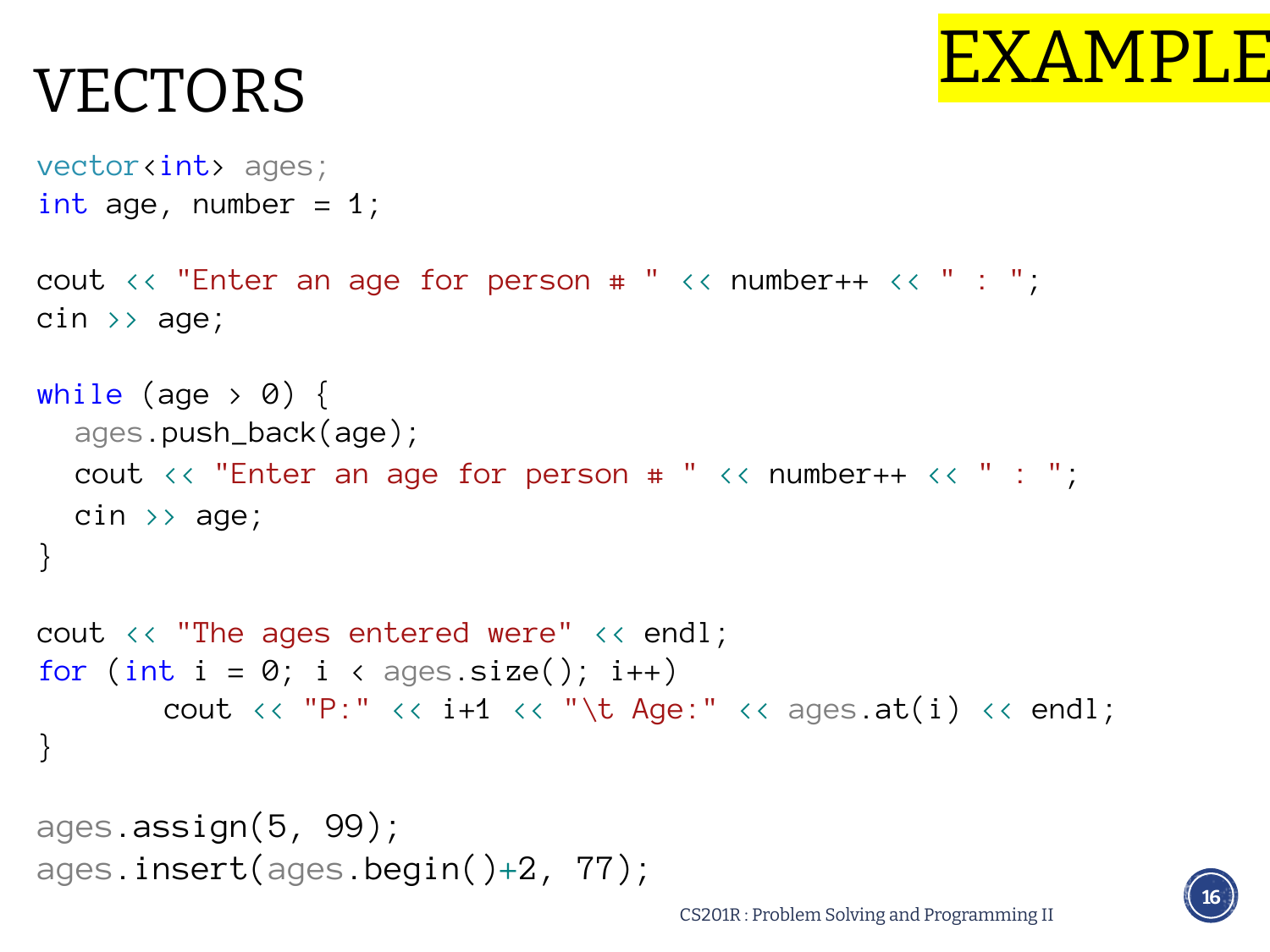

Example 2
vectors
vector<int> ages;
int age, number = 1;

cout << "Enter an age for person # " << number++ << " : ";
cin >> age;

while (age > 0) {
ages.push_back(age);
cout << "Enter an age for person # " << number++ << " : ";
cin >> age;
}

cout << "The ages entered were" << endl;
for (int i = 0; i < ages.size(); i++)
	cout << "P:" << i+1 << "\t Age:" << ages.at(i) << endl;
}

ages.assign(5, 99);
ages.insert(ages.begin()+2, 77);
16
CS201R : Problem Solving and Programming II